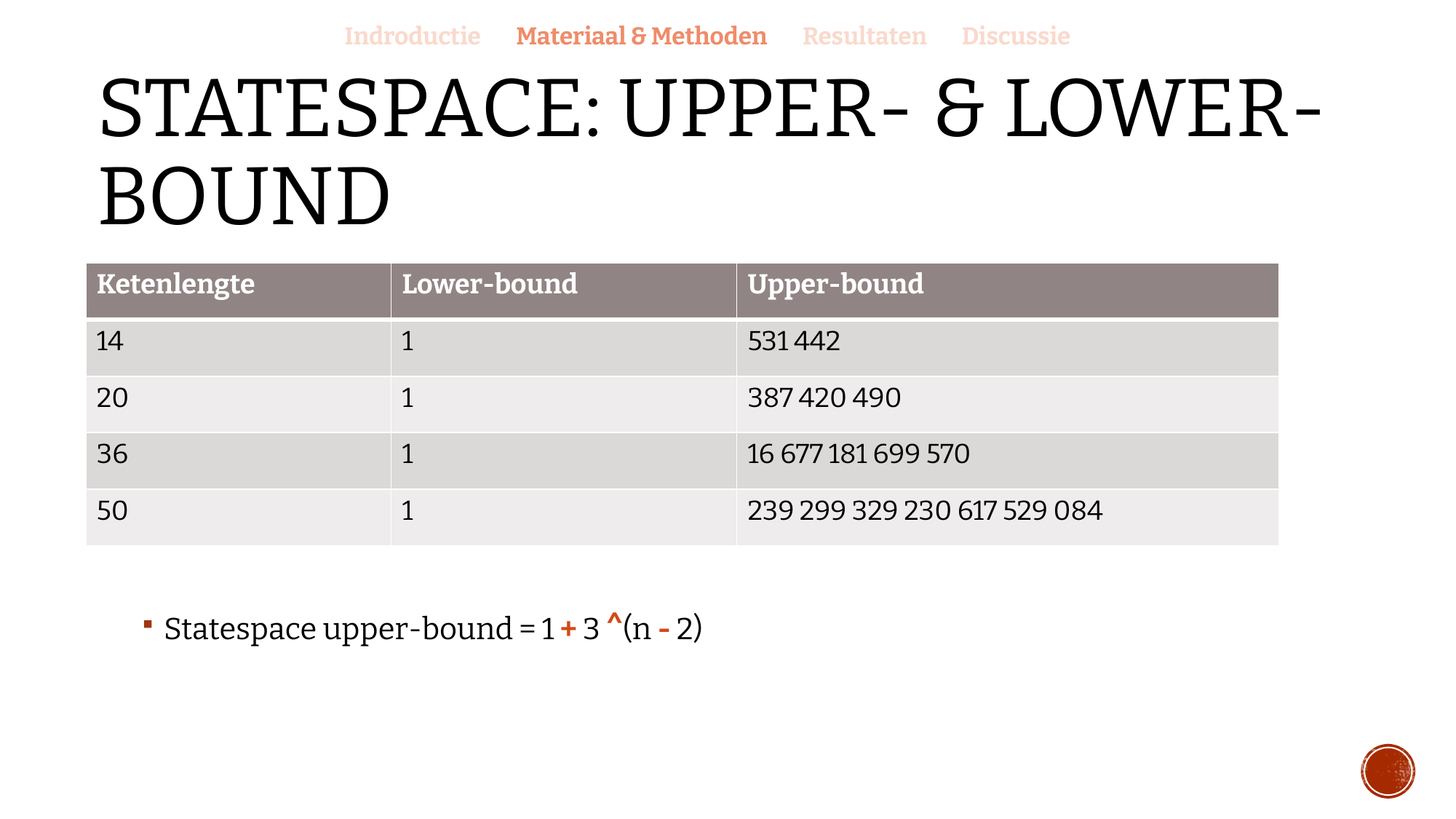

Indroductie        Materiaal & Methoden        Resultaten        Discussie
# Statespace: upper- & lower-bound
| Ketenlengte | Lower-bound | Upper-bound |
| --- | --- | --- |
| 14 | 1 | 531 442 |
| 20 | 1 | 387 420 490 |
| 36 | 1 | 16 677 181 699 570 |
| 50 | 1 | 239 299 329 230 617 529 084 |
Statespace upper-bound = 1 + 3 ^(n - 2)